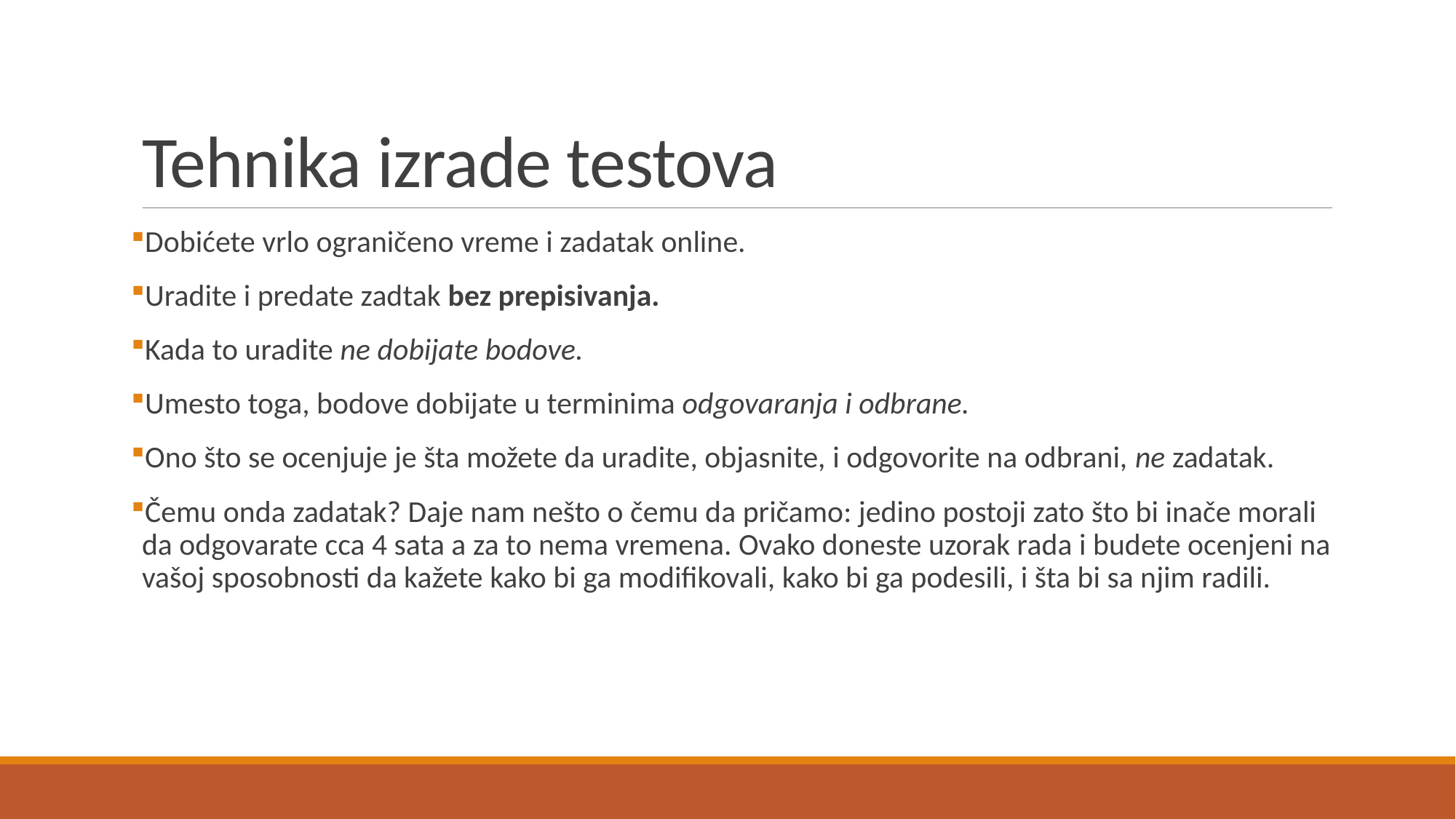

# Tehnika izrade testova
Dobićete vrlo ograničeno vreme i zadatak online.
Uradite i predate zadtak bez prepisivanja.
Kada to uradite ne dobijate bodove.
Umesto toga, bodove dobijate u terminima odgovaranja i odbrane.
Ono što se ocenjuje je šta možete da uradite, objasnite, i odgovorite na odbrani, ne zadatak.
Čemu onda zadatak? Daje nam nešto o čemu da pričamo: jedino postoji zato što bi inače morali da odgovarate cca 4 sata a za to nema vremena. Ovako doneste uzorak rada i budete ocenjeni na vašoj sposobnosti da kažete kako bi ga modifikovali, kako bi ga podesili, i šta bi sa njim radili.